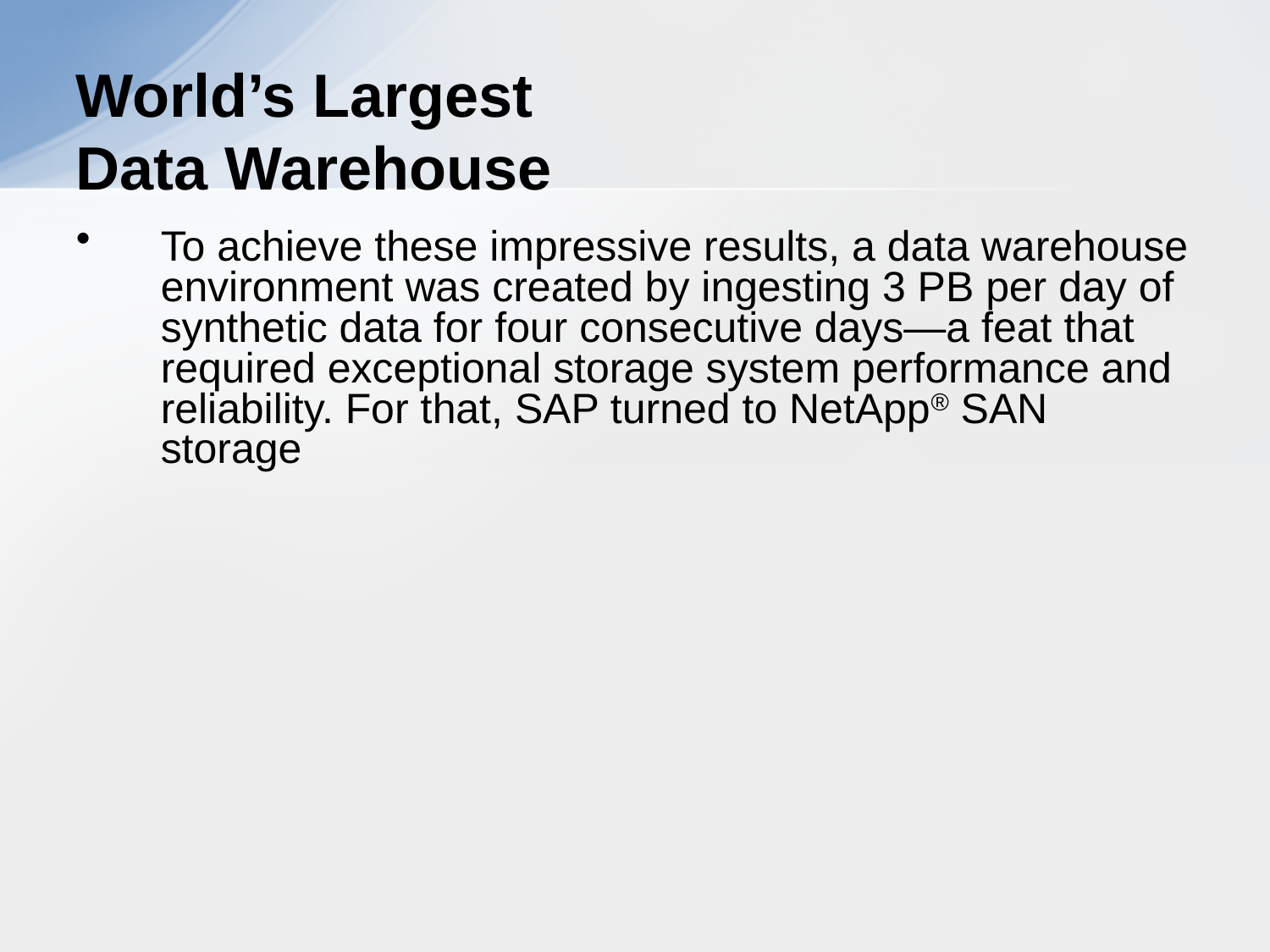

# World’s Largest Data Warehouse
To achieve these impressive results, a data warehouse environment was created by ingesting 3 PB per day of synthetic data for four consecutive days—a feat that required exceptional storage system performance and reliability. For that, SAP turned to NetApp® SAN storage